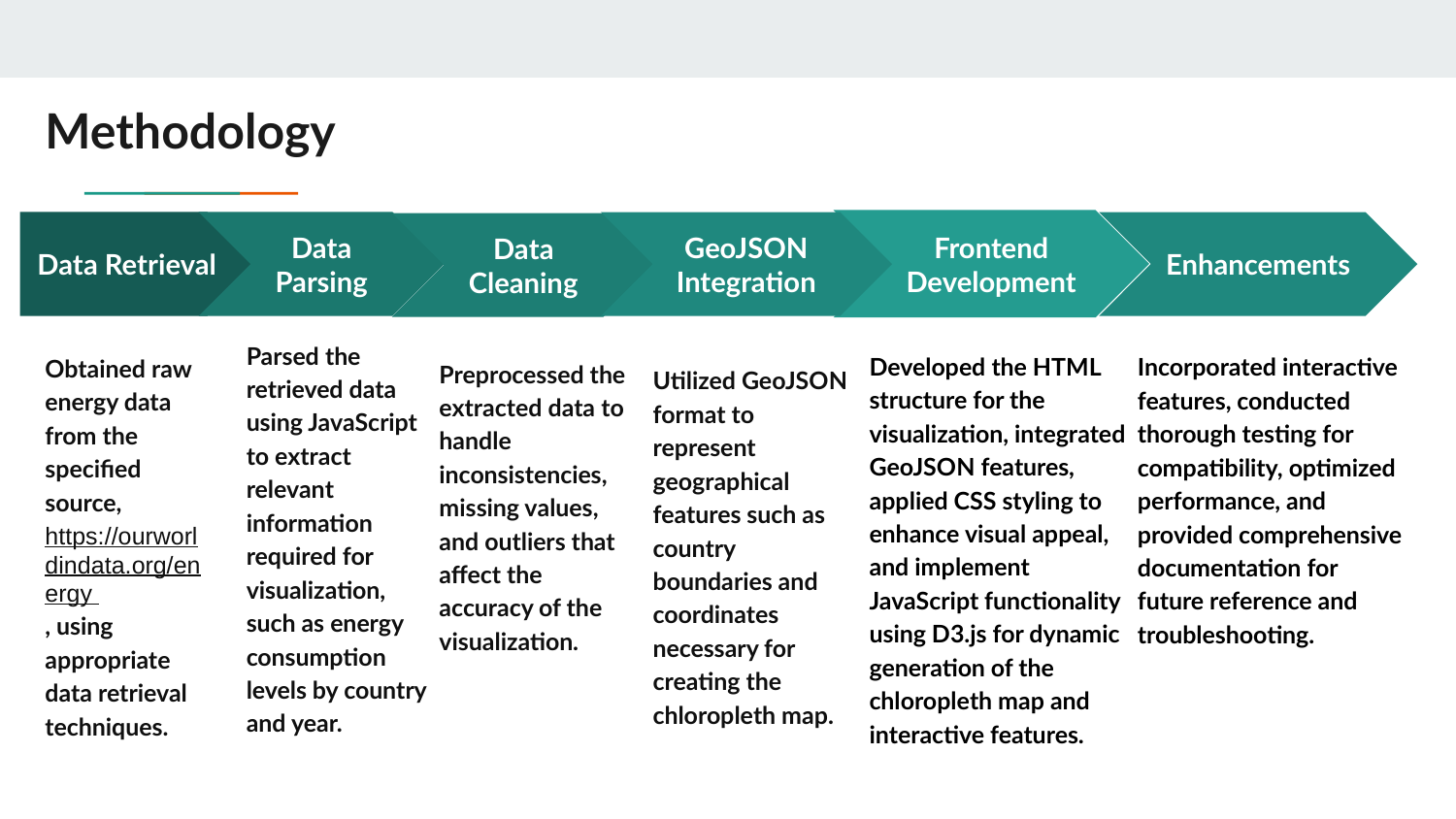

# Methodology
Frontend Development
Developed the HTML structure for the visualization, integrated GeoJSON features, applied CSS styling to enhance visual appeal, and implement JavaScript functionality using D3.js for dynamic generation of the chloropleth map and interactive features.
Data Parsing
Parsed the retrieved data using JavaScript to extract relevant information required for visualization, such as energy consumption levels by country and year.
Data Retrieval
Obtained raw energy data from the specified source, https://ourworldindata.org/energy , using appropriate data retrieval techniques.
GeoJSON Integration
Utilized GeoJSON format to represent geographical features such as country boundaries and coordinates necessary for creating the chloropleth map.
Enhancements
Data Cleaning
Preprocessed the extracted data to handle inconsistencies, missing values, and outliers that affect the accuracy of the visualization.
Incorporated interactive features, conducted thorough testing for compatibility, optimized performance, and provided comprehensive documentation for future reference and troubleshooting.